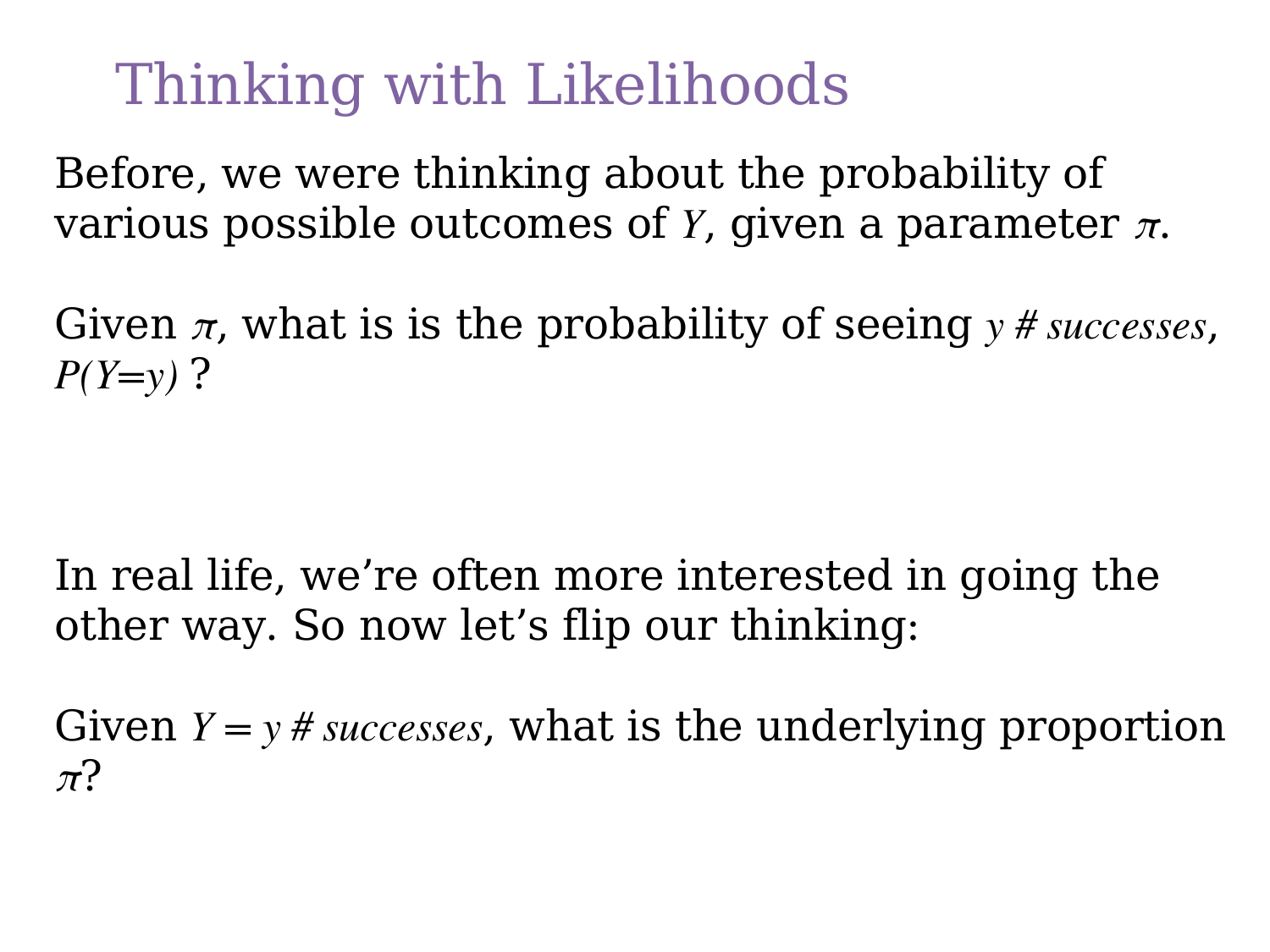

# Thinking with Likelihoods
Before, we were thinking about the probability of various possible outcomes of Y, given a parameter π.

Given π, what is is the probability of seeing y # successes, P(Y=y) ?

In real life, we’re often more interested in going the other way. So now let’s flip our thinking:

Given Y = y # successes, what is the underlying proportion π?

24